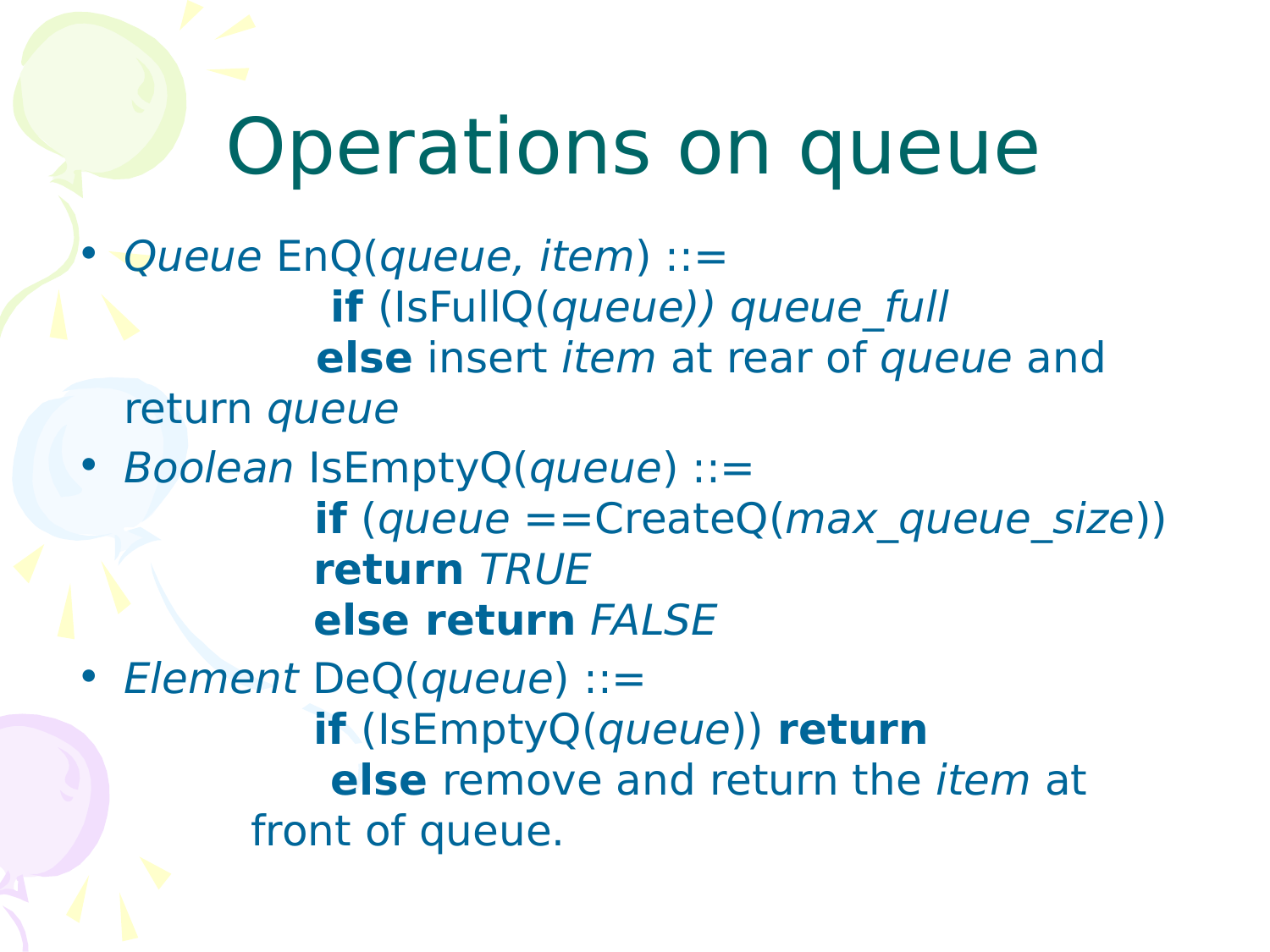

# Operations on queue
Queue EnQ(queue, item) ::=
              if (IsFullQ(queue)) queue_full
             else insert item at rear of queue and return queue
Boolean IsEmptyQ(queue) ::=
              if (queue ==CreateQ(max_queue_size))
              return TRUE
              else return FALSE
Element DeQ(queue) ::=
              if (IsEmptyQ(queue)) return
              else remove and return the item at 		front of queue.